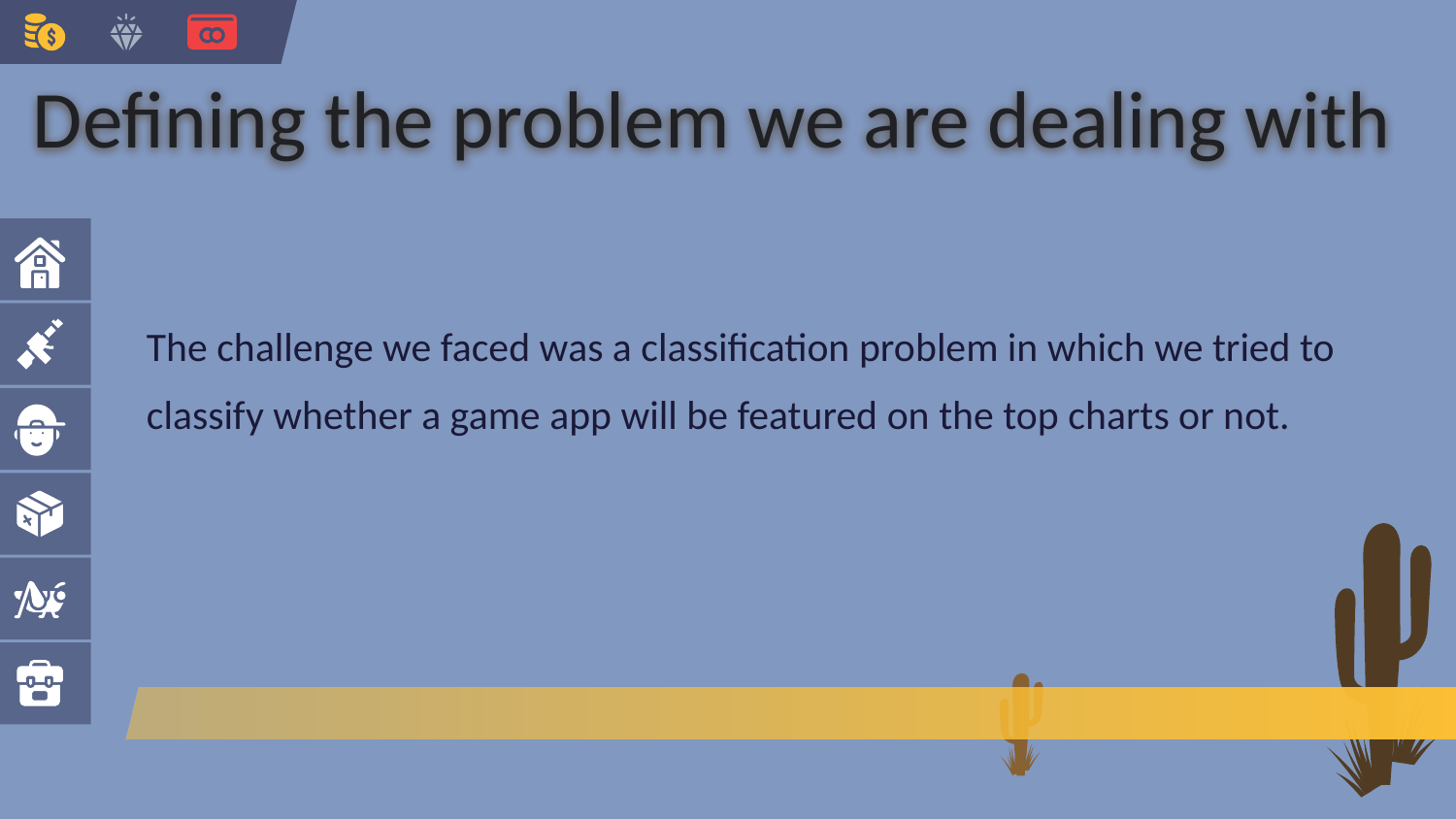

# Defining the problem we are dealing with

The challenge we faced was a classification problem in which we tried to
classify whether a game app will be featured on the top charts or not.